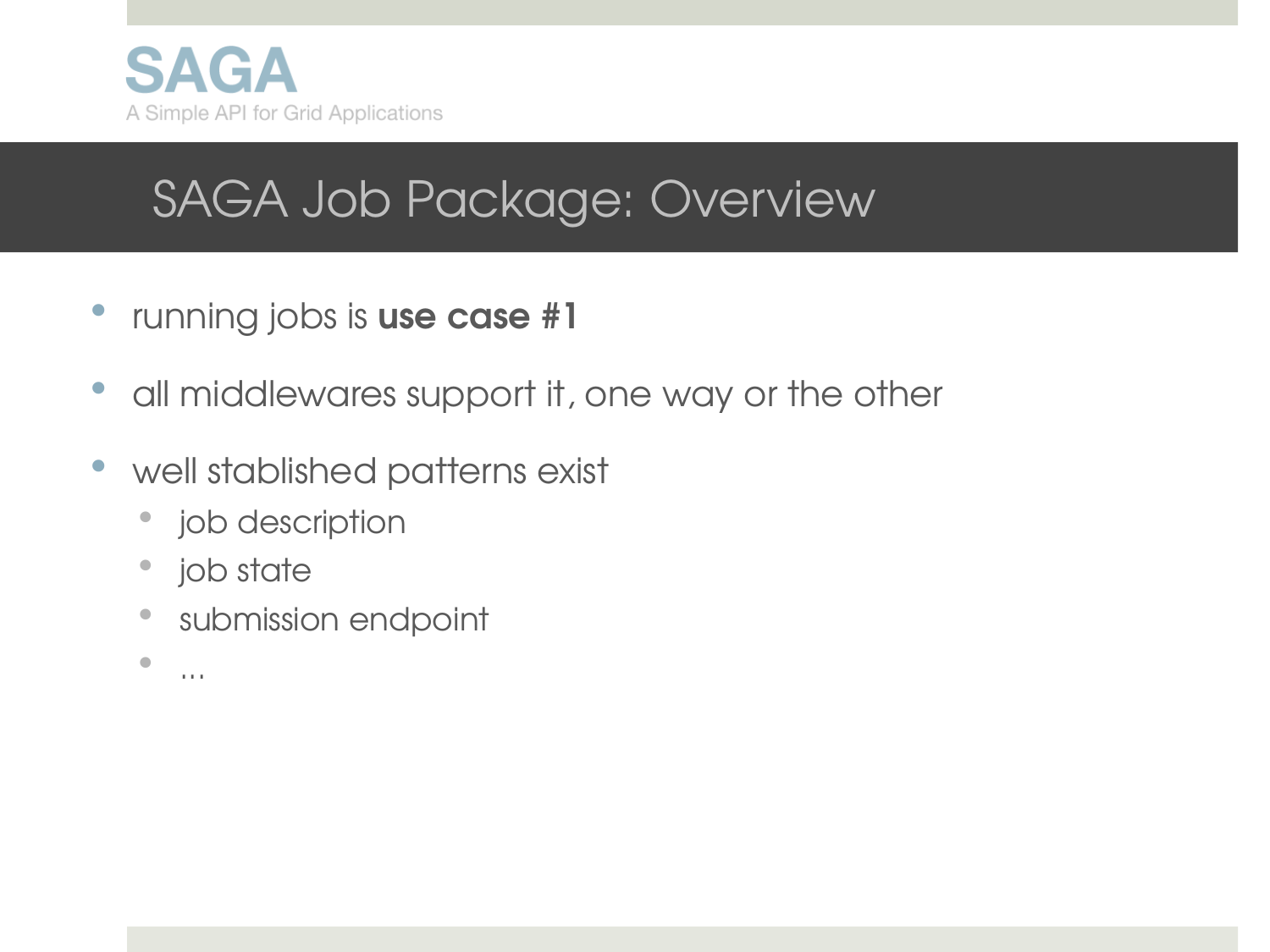

# SAGA Job Package: Overview
running jobs is use case #1
all middlewares support it, one way or the other
well stablished patterns exist
job description
job state
submission endpoint
...